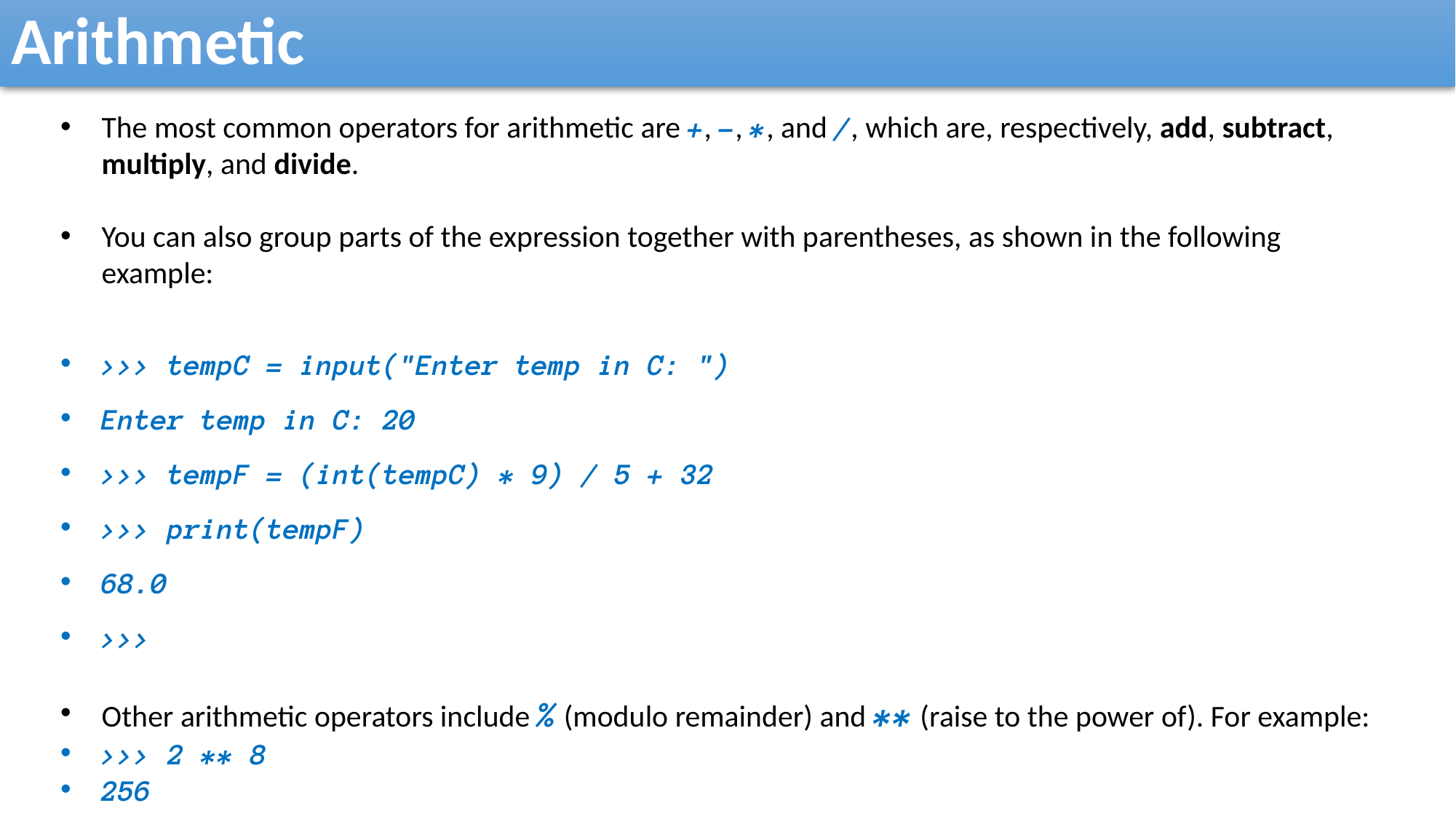

Arithmetic
The most common operators for arithmetic are +, -, *, and /, which are, respectively, add, subtract, multiply, and divide.

You can also group parts of the expression together with parentheses, as shown in the following example:

>>> tempC = input("Enter temp in C: ")
Enter temp in C: 20
>>> tempF = (int(tempC) * 9) / 5 + 32
>>> print(tempF)
68.0
>>>

Other arithmetic operators include % (modulo remainder) and ** (raise to the power of). For example:
>>> 2 ** 8
256

The Math library has many useful math functions that you can use.